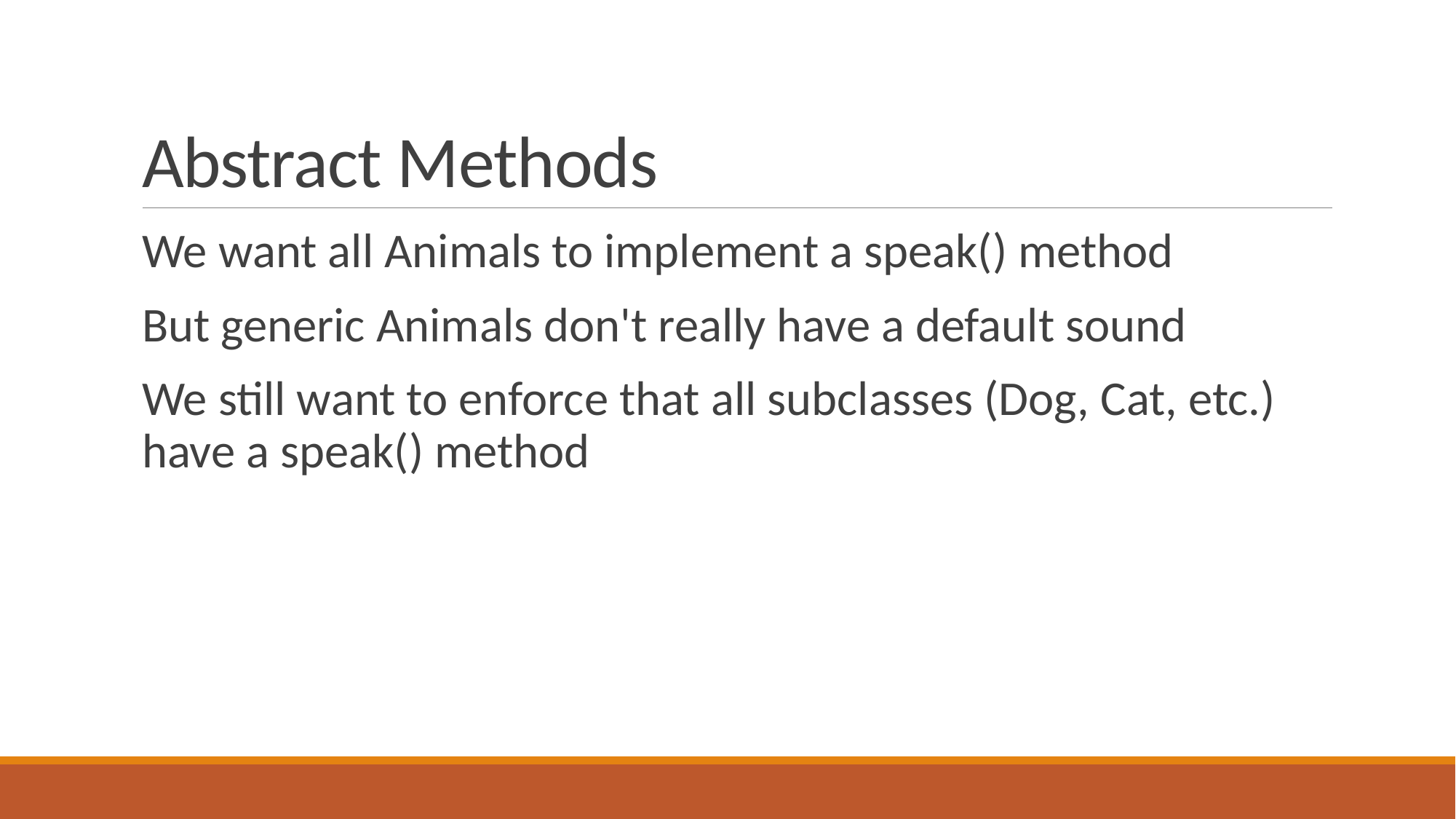

# Abstract Methods
We want all Animals to implement a speak() method
But generic Animals don't really have a default sound
We still want to enforce that all subclasses (Dog, Cat, etc.) have a speak() method